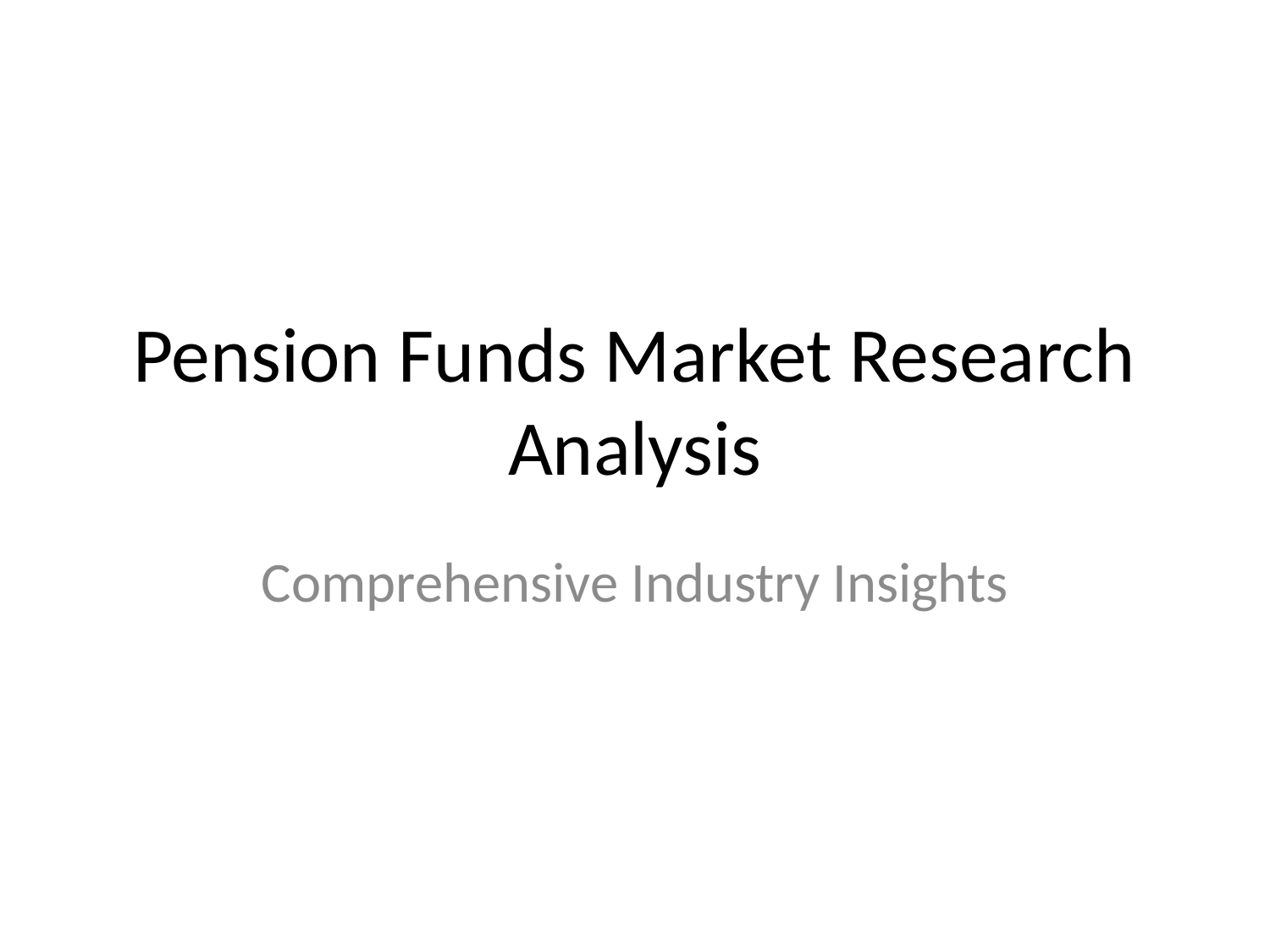

# Pension Funds Market Research Analysis
Comprehensive Industry Insights